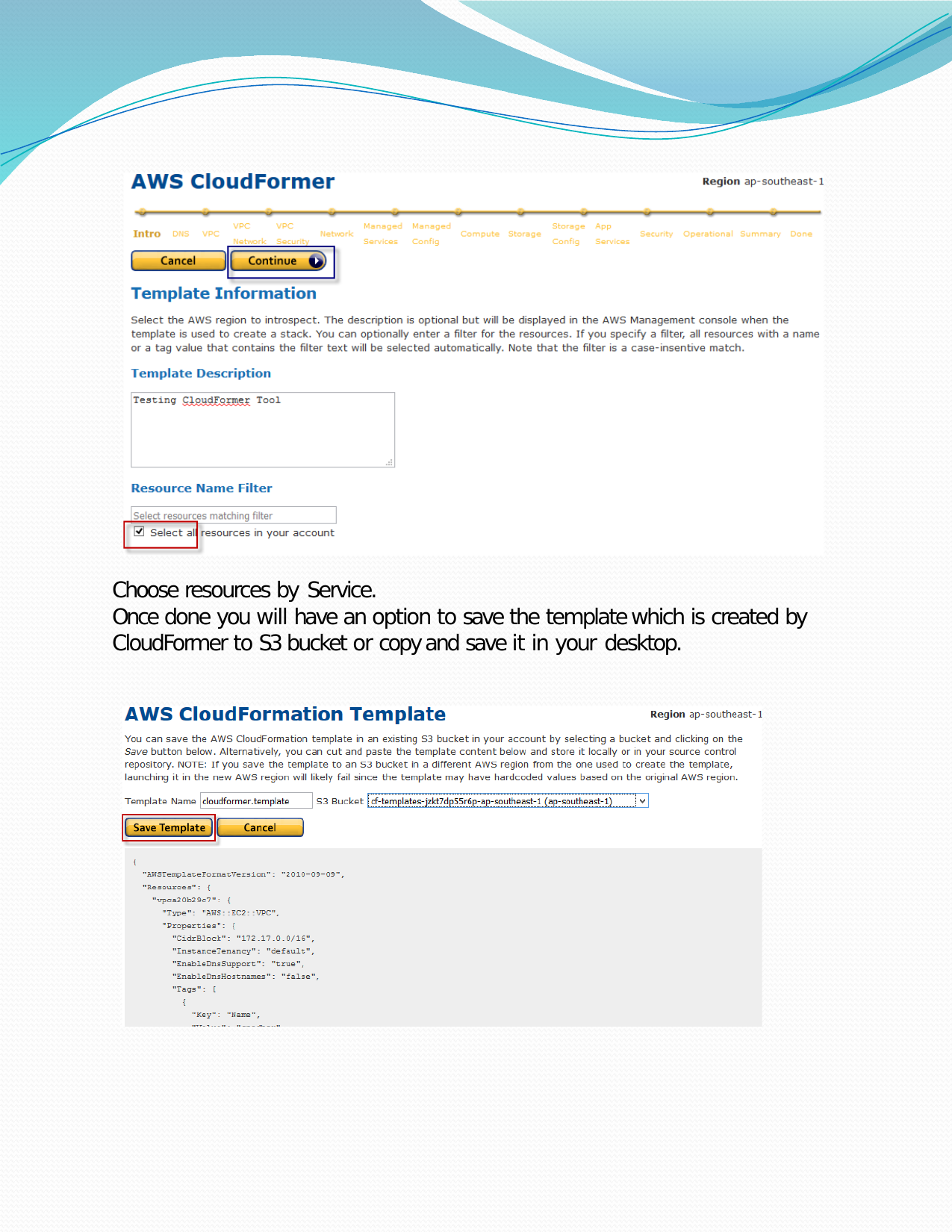

Choose resources by Service.
Once done you will have an option to save the template which is created by  CloudFormer to S3 bucket or copy and save it in your desktop.